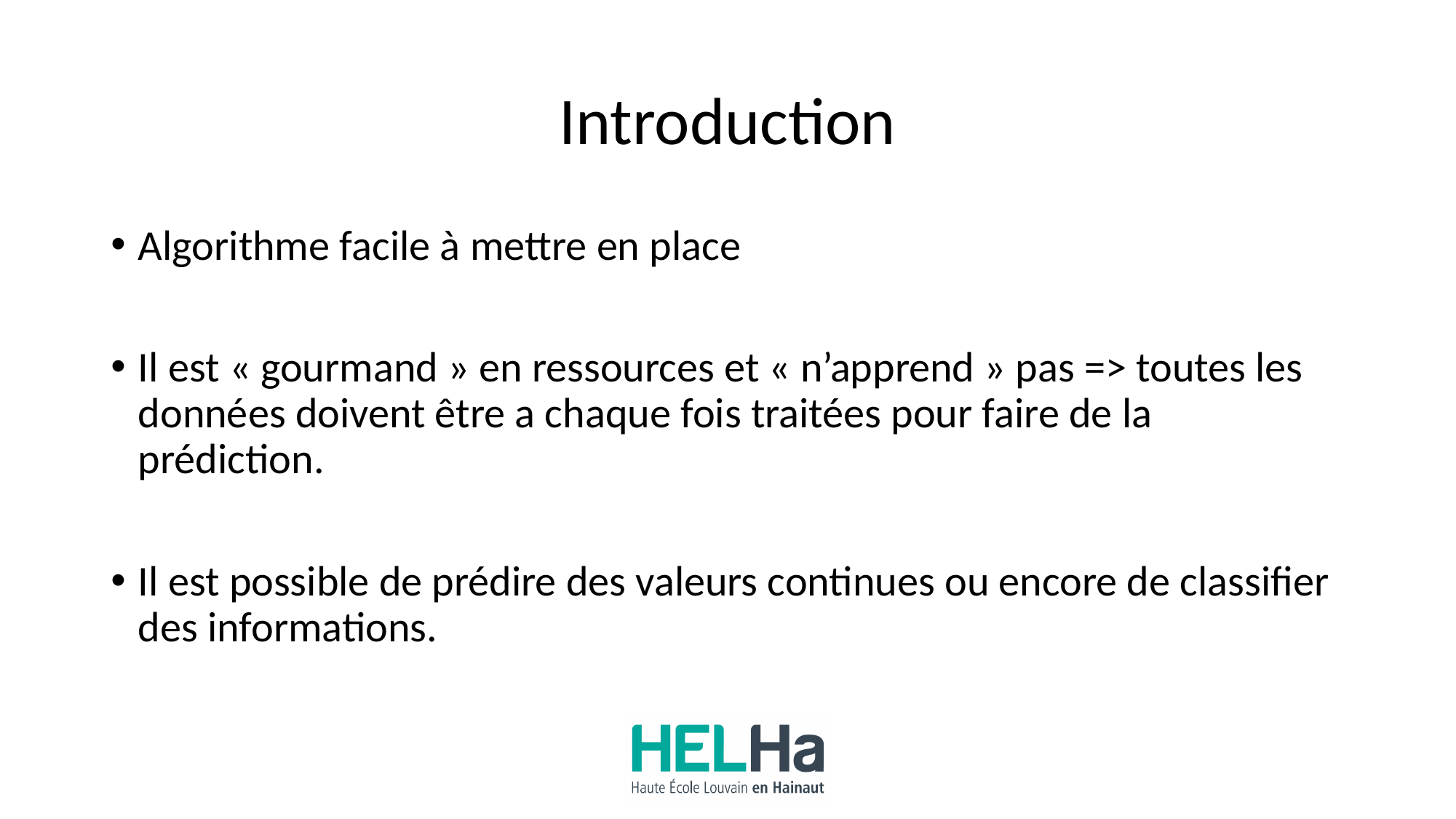

# Introduction
Algorithme facile à mettre en place

Il est « gourmand » en ressources et « n’apprend » pas => toutes les données doivent être a chaque fois traitées pour faire de la prédiction.

Il est possible de prédire des valeurs continues ou encore de classifier des informations.